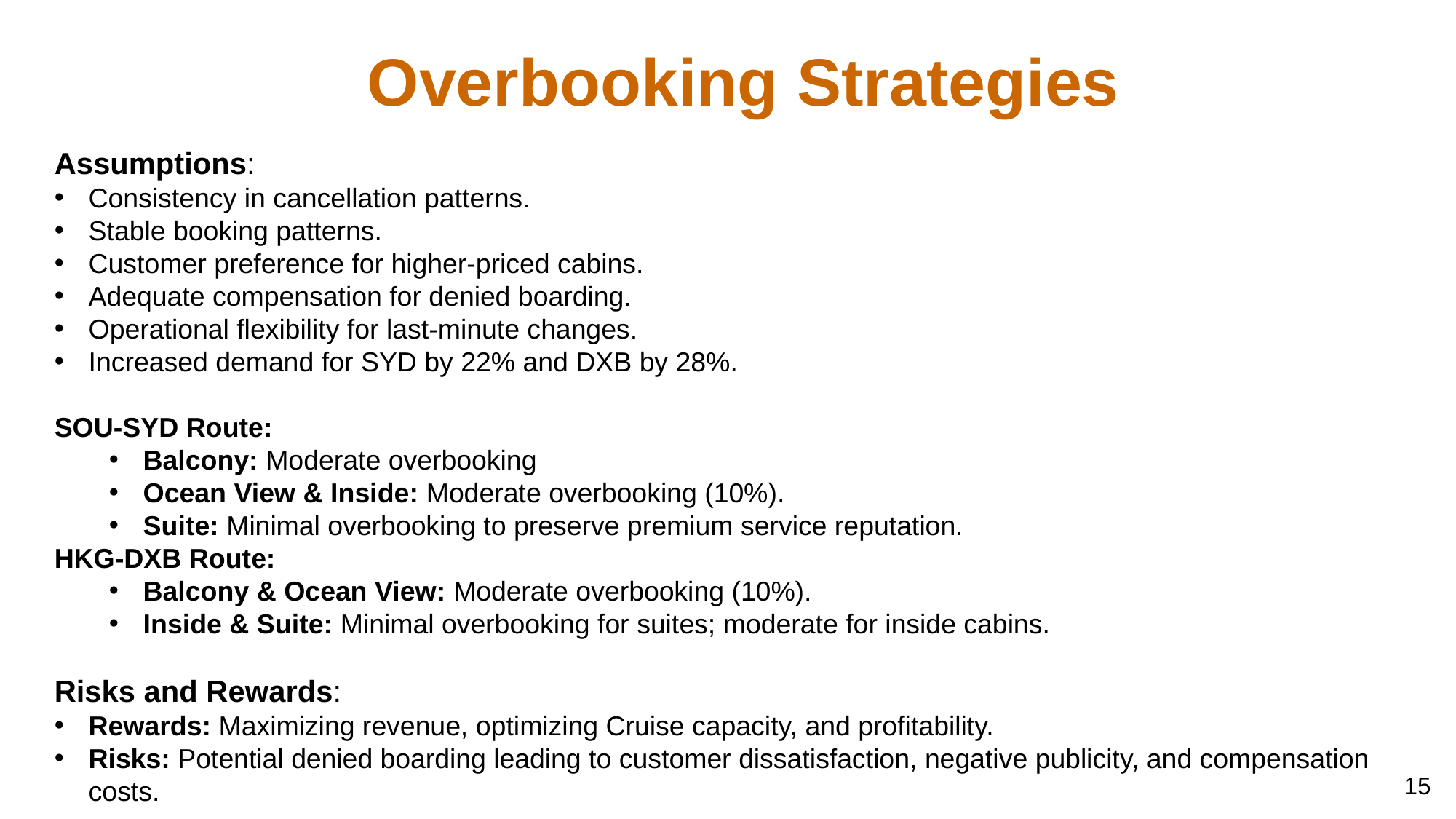

Overbooking Strategies
Assumptions:
Consistency in cancellation patterns.
Stable booking patterns.
Customer preference for higher-priced cabins.
Adequate compensation for denied boarding.
Operational flexibility for last-minute changes.
Increased demand for SYD by 22% and DXB by 28%.

SOU-SYD Route:
Balcony: Moderate overbooking
Ocean View & Inside: Moderate overbooking (10%).
Suite: Minimal overbooking to preserve premium service reputation.
HKG-DXB Route:
Balcony & Ocean View: Moderate overbooking (10%).
Inside & Suite: Minimal overbooking for suites; moderate for inside cabins.

Risks and Rewards:
Rewards: Maximizing revenue, optimizing Cruise capacity, and profitability.
Risks: Potential denied boarding leading to customer dissatisfaction, negative publicity, and compensation costs.
15